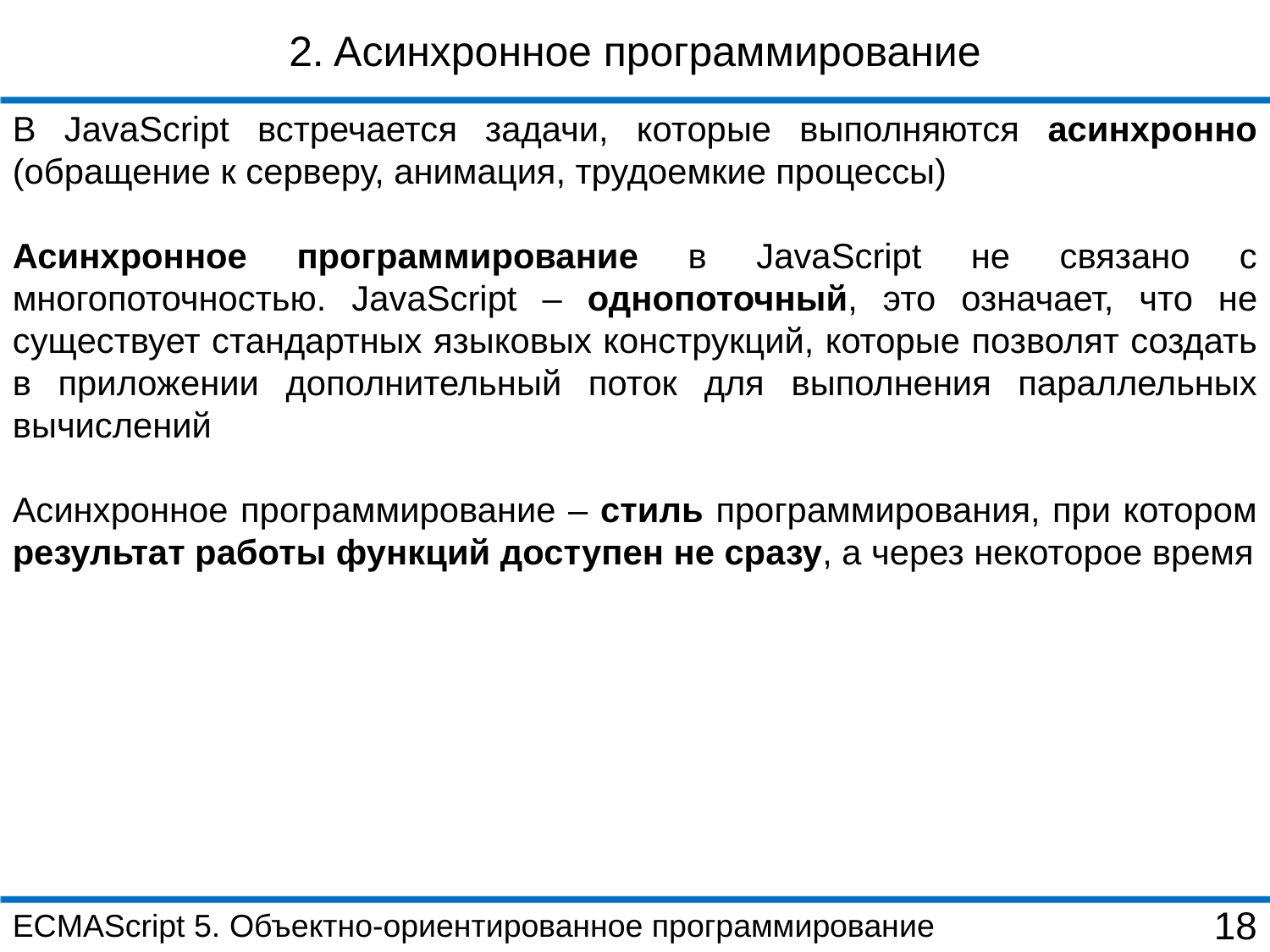

2. Aсинхронное программирование
В JavaScript встречается задачи, которые выполняются асинхронно (обращение к серверу, анимация, трудоемкие процессы)

Асинхронное программирование в JavaScript не связано с многопоточностью. JavaScript – однопоточный, это означает, что не существует стандартных языковых конструкций, которые позволят создать в приложении дополнительный поток для выполнения параллельных вычислений

Асинхронное программирование – стиль программирования, при котором результат работы функций доступен не сразу, а через некоторое время
ECMAScript 5. Объектно-ориентированное программирование
18